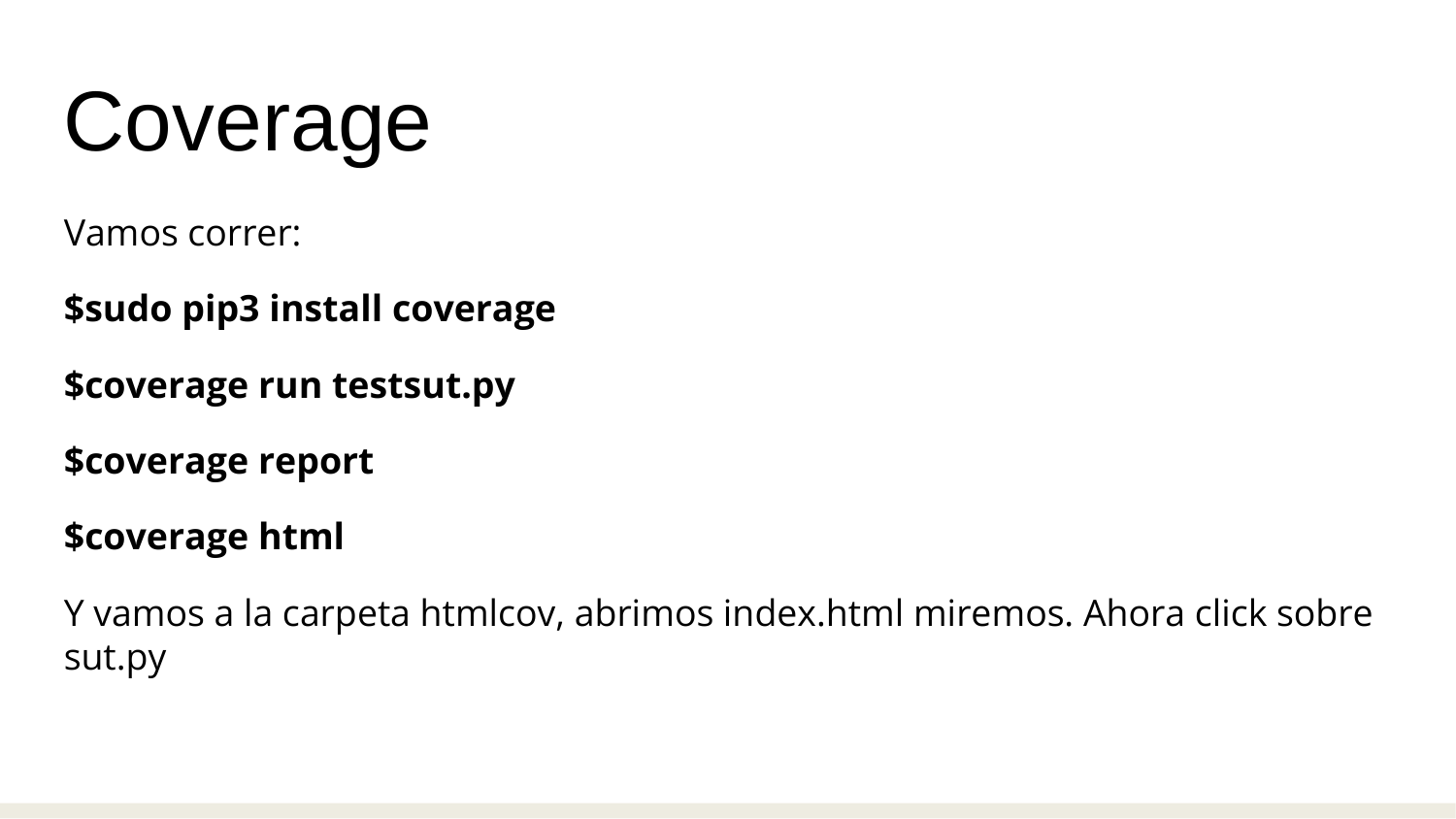

Coverage
Vamos correr:
$sudo pip3 install coverage
$coverage run testsut.py
$coverage report
$coverage html
Y vamos a la carpeta htmlcov, abrimos index.html miremos. Ahora click sobre sut.py